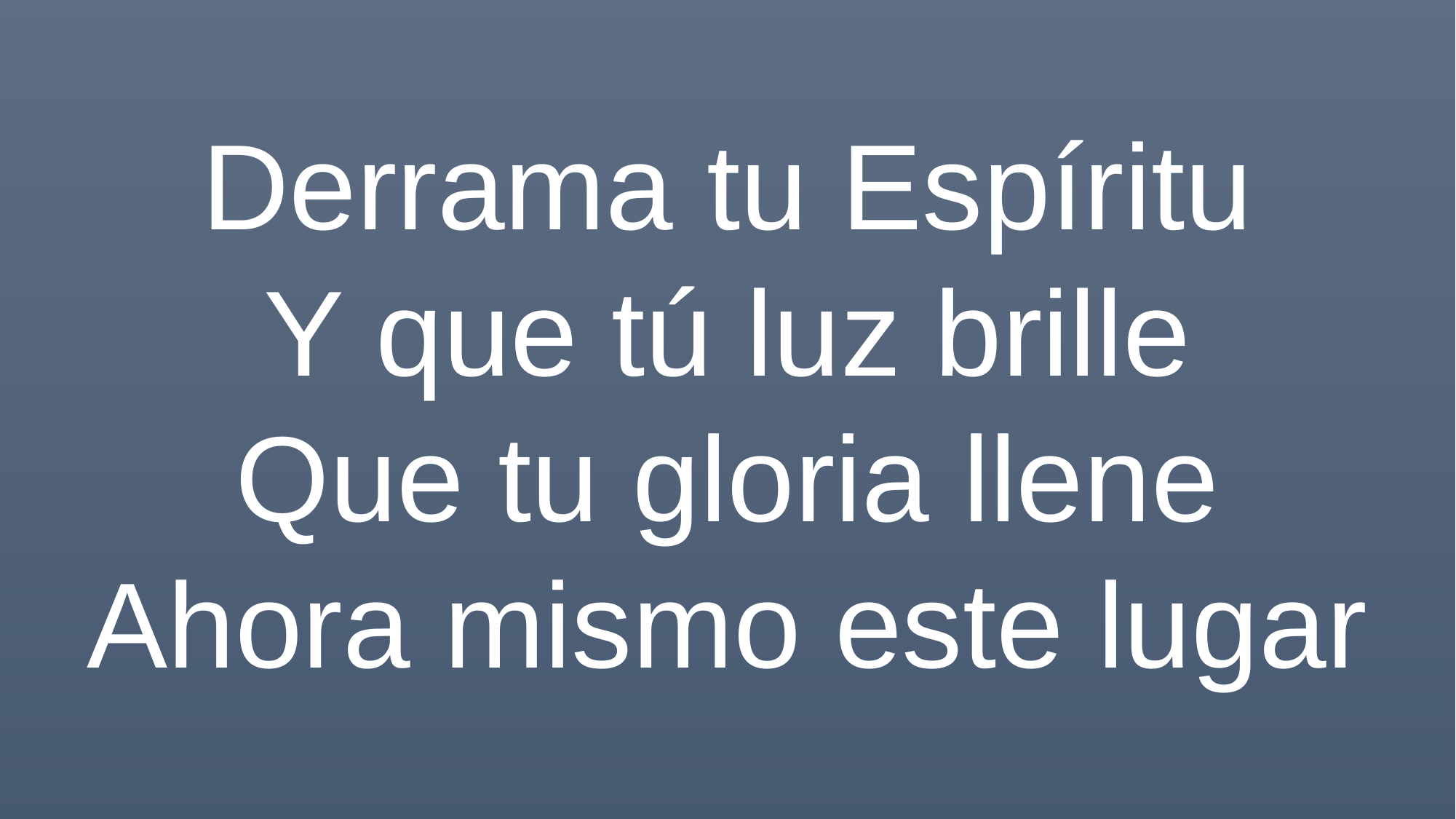

Derrama tu Espíritu
Y que tú luz brille
Que tu gloria llene
Ahora mismo este lugar